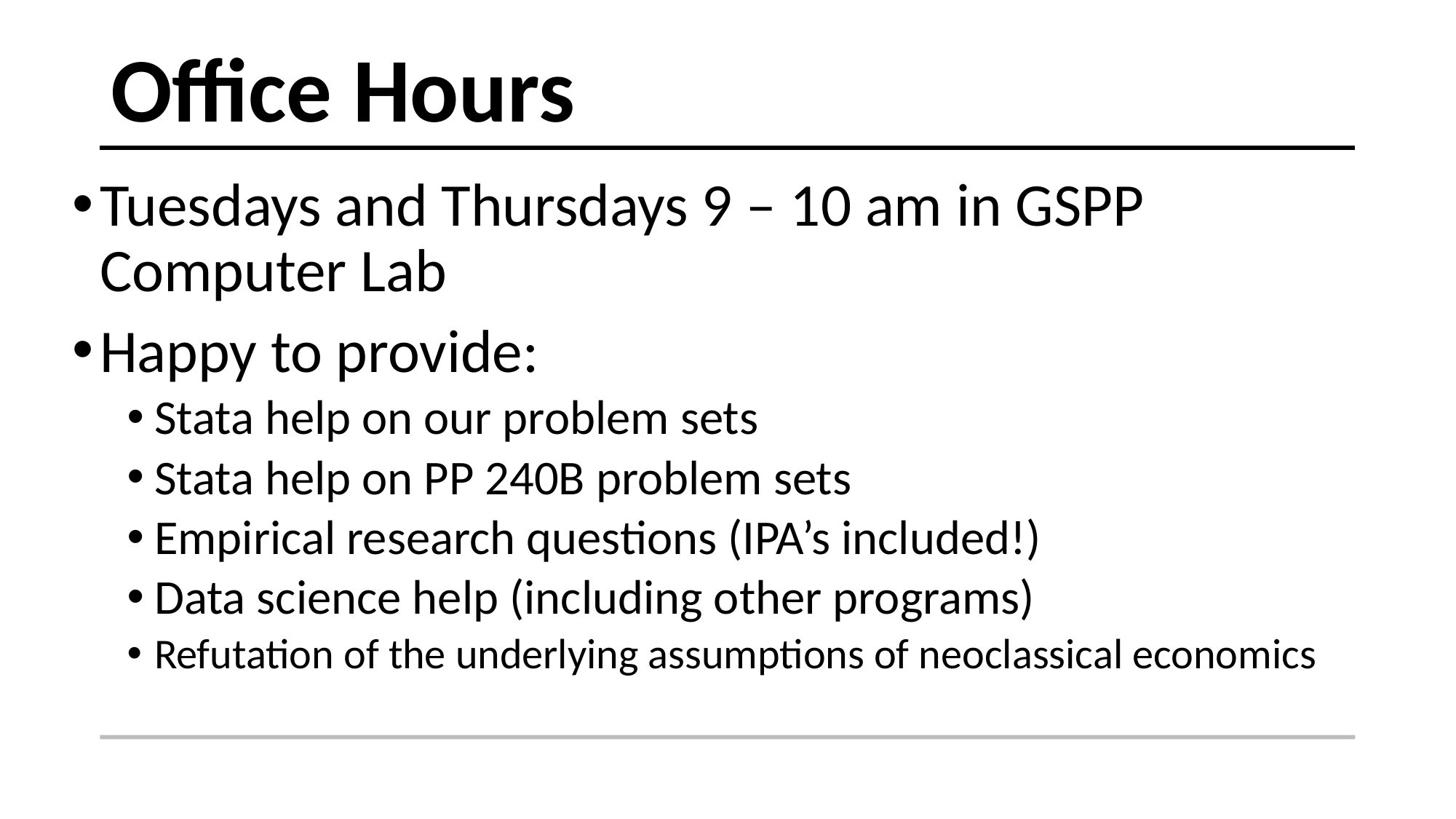

# Office Hours
Tuesdays and Thursdays 9 – 10 am in GSPP Computer Lab
Happy to provide:
Stata help on our problem sets
Stata help on PP 240B problem sets
Empirical research questions (IPA’s included!)
Data science help (including other programs)
Refutation of the underlying assumptions of neoclassical economics